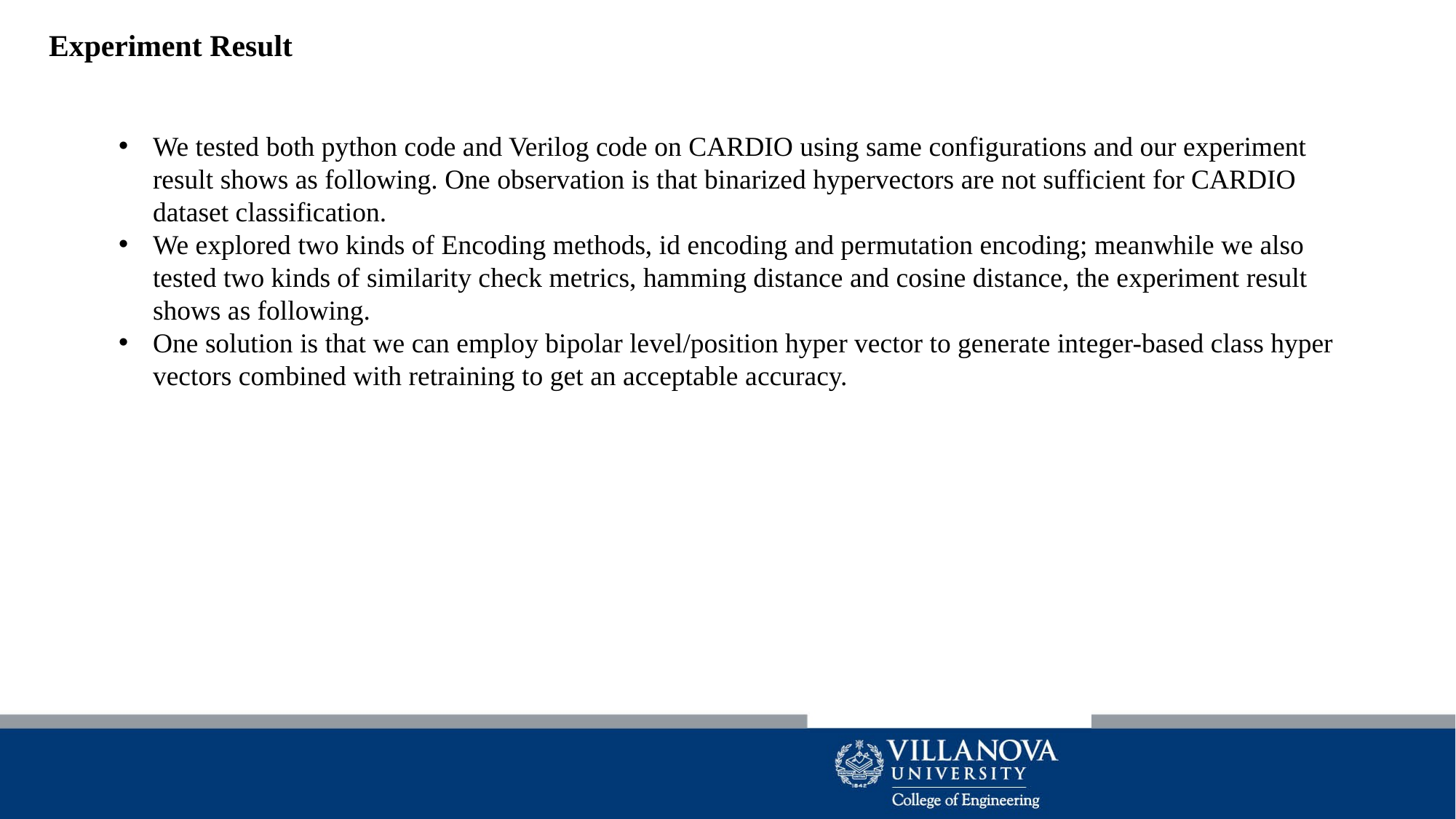

Experiment Result
We tested both python code and Verilog code on CARDIO using same configurations and our experiment result shows as following. One observation is that binarized hypervectors are not sufficient for CARDIO dataset classification.
We explored two kinds of Encoding methods, id encoding and permutation encoding; meanwhile we also tested two kinds of similarity check metrics, hamming distance and cosine distance, the experiment result shows as following.
One solution is that we can employ bipolar level/position hyper vector to generate integer-based class hyper vectors combined with retraining to get an acceptable accuracy.